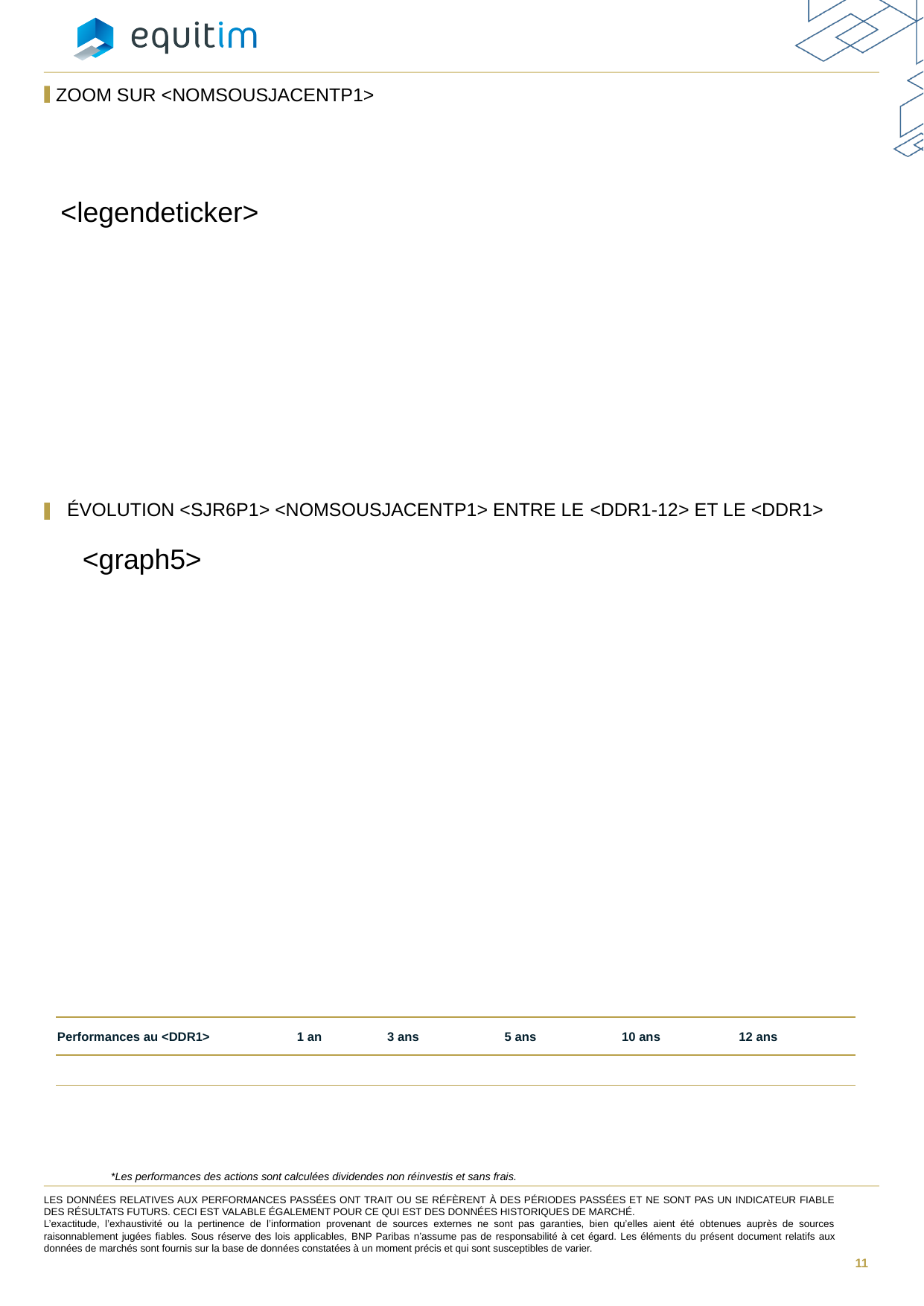

ZOOM SUR <NOMSOUSJACENTP1>

<legendeticker>

ÉVOLUTION <SJR6P1> <NOMSOUSJACENTP1> ENTRE LE <DDR1-12> ET LE <DDR1>

<graph5>
| Performances au <DDR1> | 1 an | 3 ans | 5 ans | 10 ans | 12 ans |
| --- | --- | --- | --- | --- | --- |
|  |  |  |  |  |  |
*Les performances des actions sont calculées dividendes non réinvestis et sans frais.
LES DONNÉES RELATIVES AUX PERFORMANCES PASSÉES ONT TRAIT OU SE RÉFÈRENT À DES PÉRIODES PASSÉES ET NE SONT PAS UN INDICATEUR FIABLE DES RÉSULTATS FUTURS. CECI EST VALABLE ÉGALEMENT POUR CE QUI EST DES DONNÉES HISTORIQUES DE MARCHÉ.
L’exactitude, l’exhaustivité ou la pertinence de l’information provenant de sources externes ne sont pas garanties, bien qu’elles aient été obtenues auprès de sources raisonnablement jugées fiables. Sous réserve des lois applicables, BNP Paribas n’assume pas de responsabilité à cet égard. Les éléments du présent document relatifs aux données de marchés sont fournis sur la base de données constatées à un moment précis et qui sont susceptibles de varier.
11